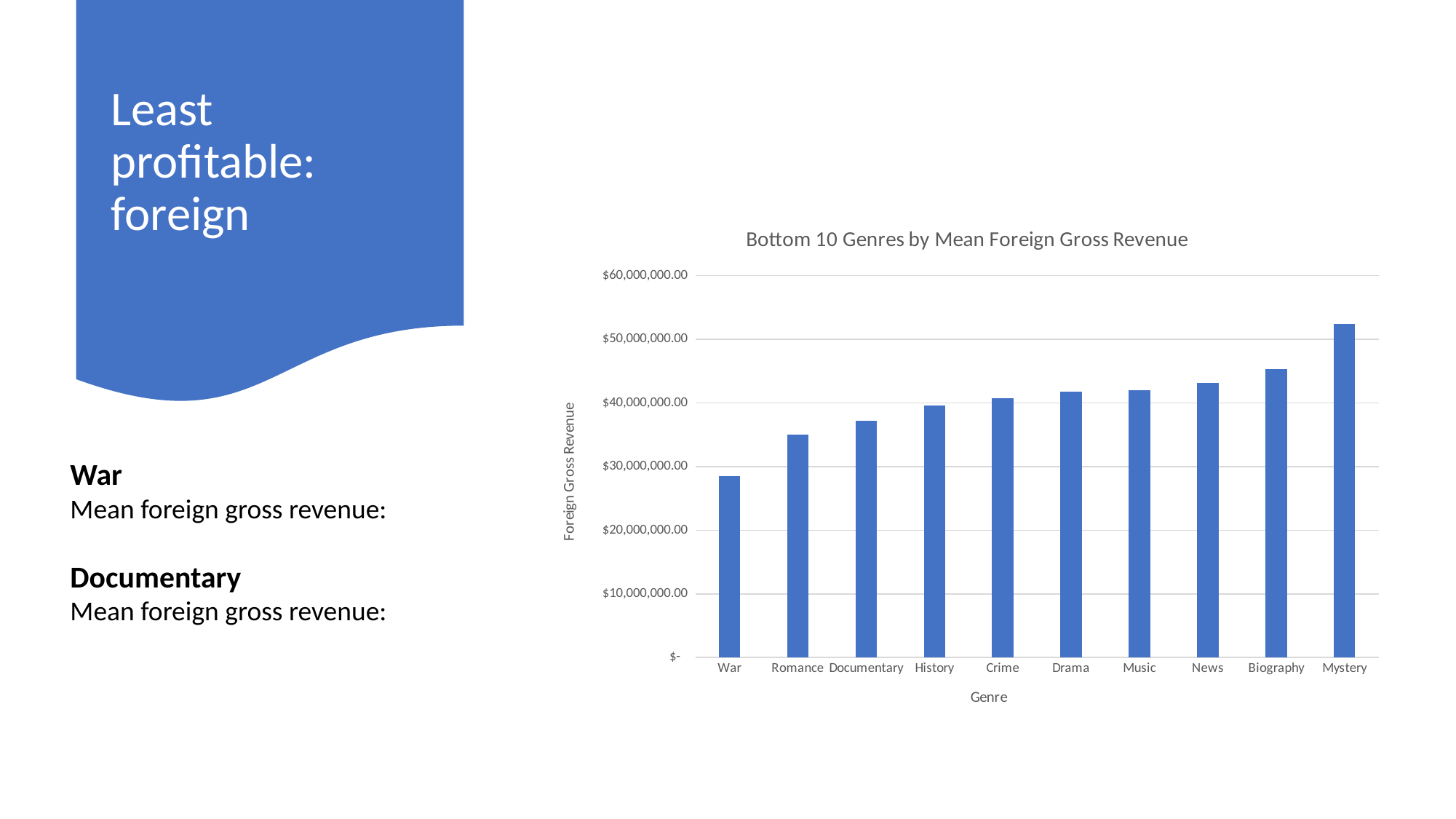

# Least profitable: foreign

### Chart: Bottom 10 Genres by Mean Foreign Gross Revenue

| Category |  |
|---|---|
| War | 28545800.0 |
| Romance | 35058529.0 |
| Documentary | 37166635.9550561 |
| History | 39600399.9876543 |
| Crime | 40720024.5829959 |
| Drama | 41727830.7609147 |
| Music | 41998725.490196 |
| News | 43200000.0 |
| Biography | 45324502.5 |
| Mystery | 52377959.9851851 |
War
Mean foreign gross revenue:

Documentary
Mean foreign gross revenue: